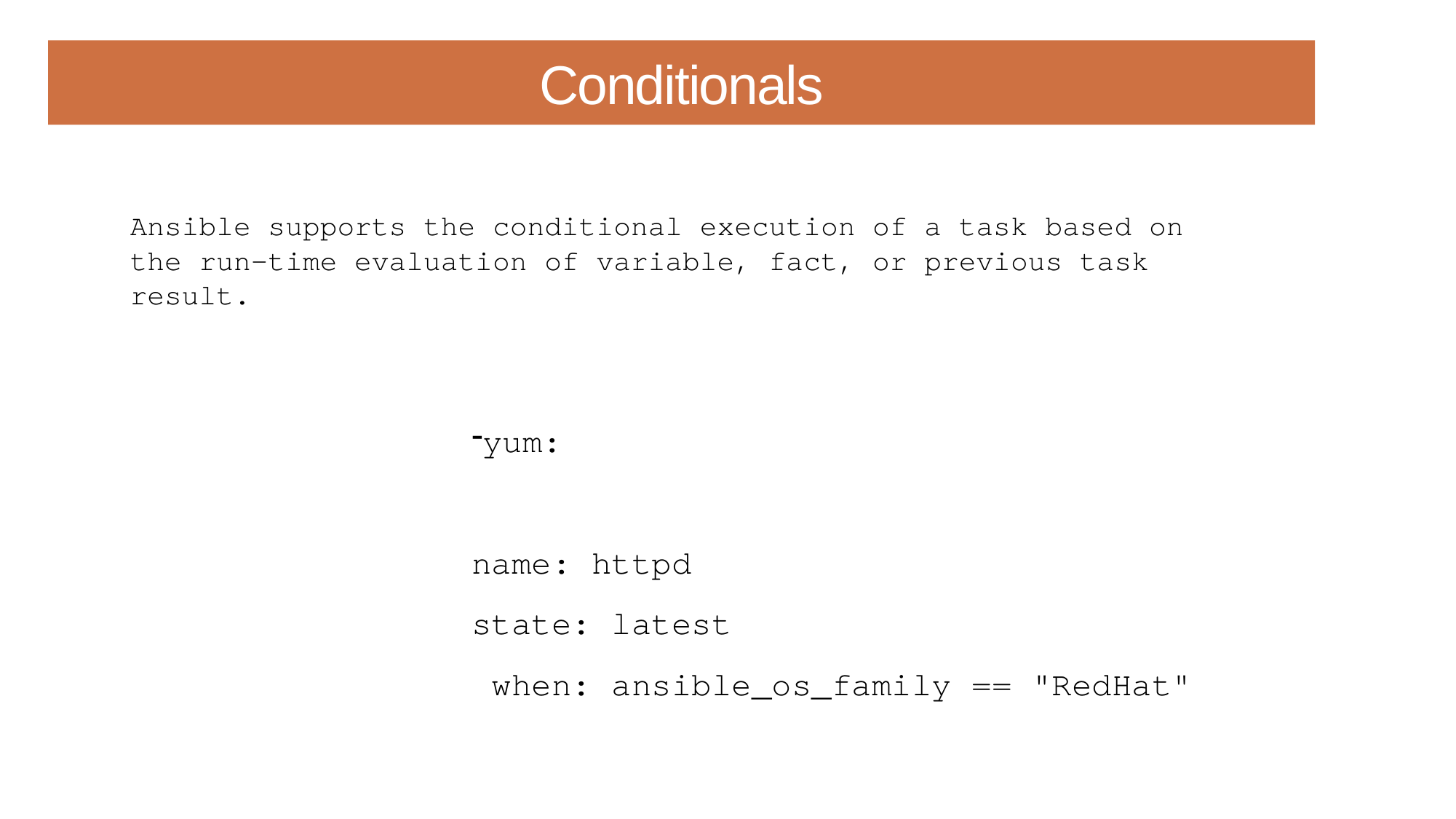

15
# Conditionals
Ansible supports the conditional execution of a task based on the run-time evaluation of variable, fact, or previous task result.
yum:

name: httpd
state: latest
 when: ansible_os_family == "RedHat"